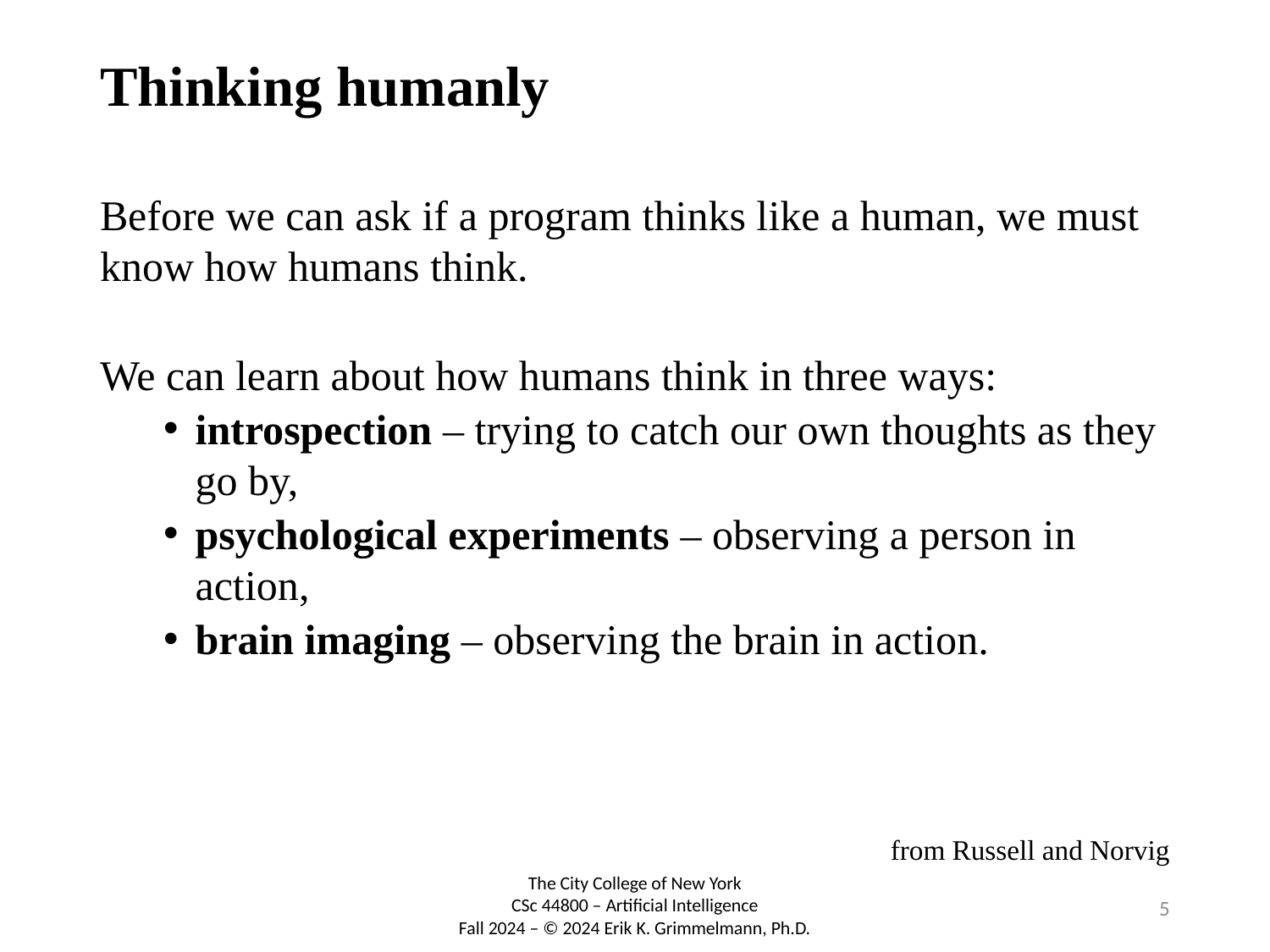

# Thinking humanly
Before we can ask if a program thinks like a human, we must know how humans think.

We can learn about how humans think in three ways:
introspection – trying to catch our own thoughts as they go by,
psychological experiments – observing a person in action,
brain imaging – observing the brain in action.
from Russell and Norvig
5